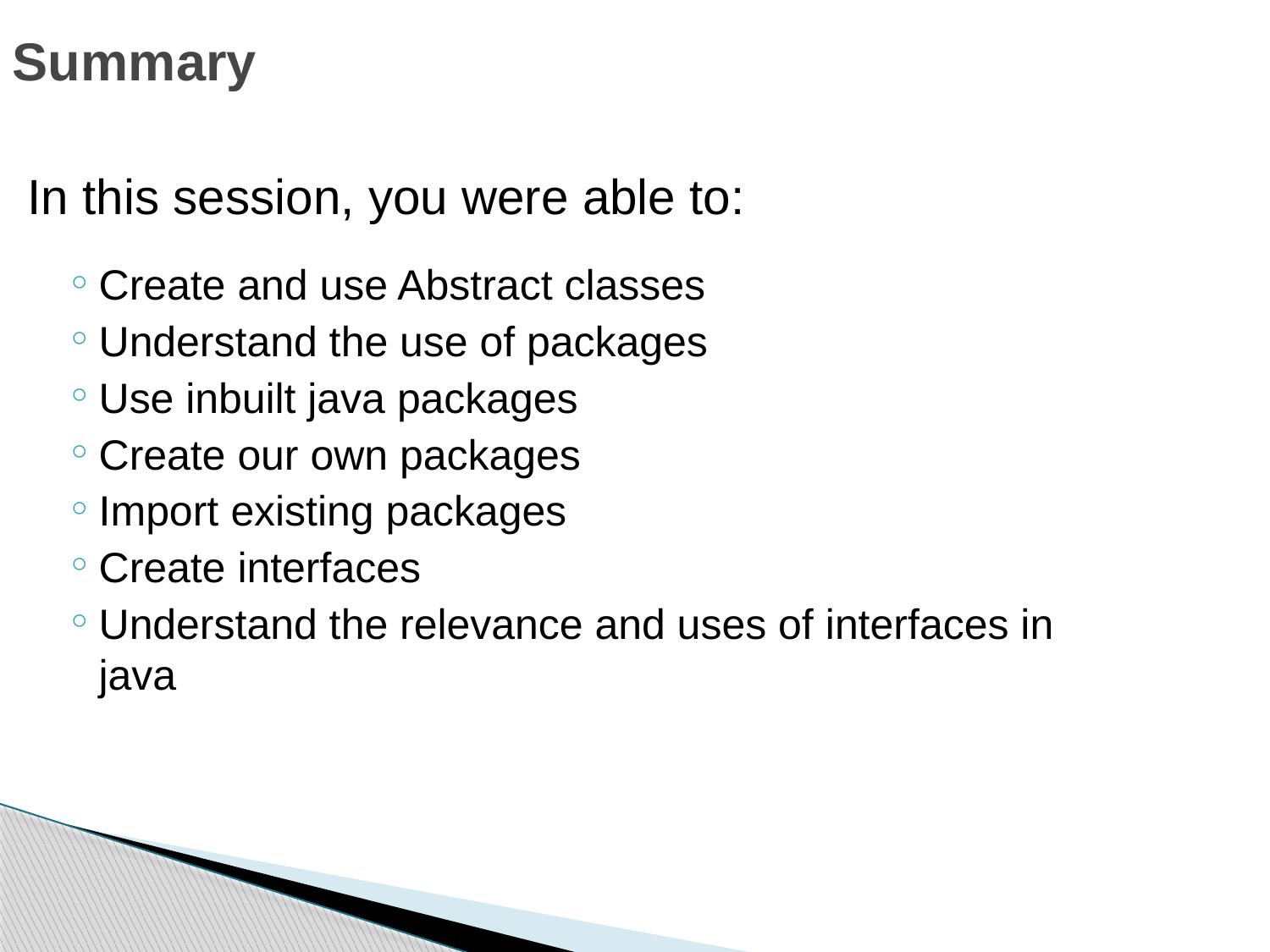

Summary
In this session, you were able to:

Create and use Abstract classes
Understand the use of packages
Use inbuilt java packages
Create our own packages
Import existing packages
Create interfaces
Understand the relevance and uses of interfaces in java